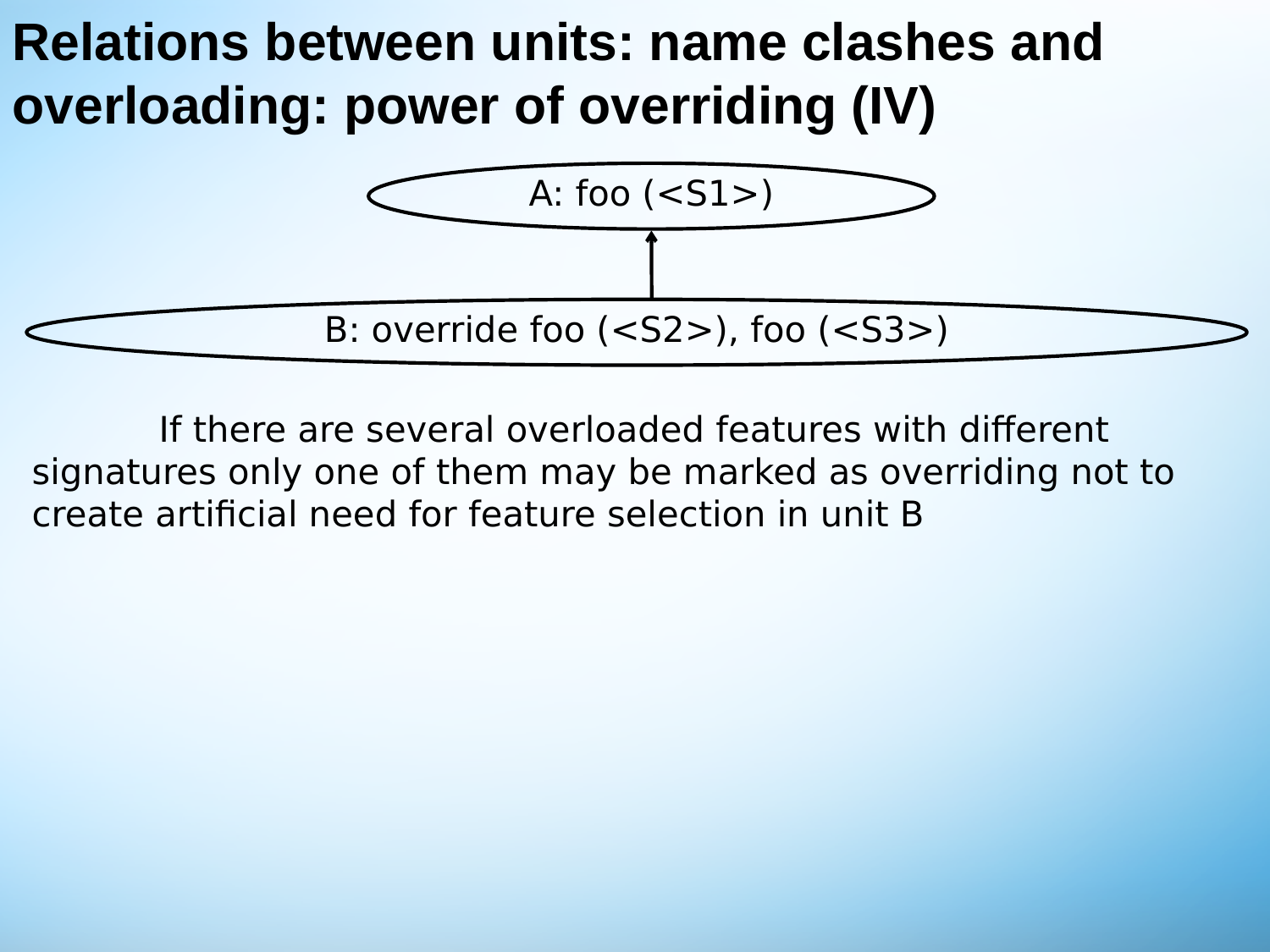

# Relations between units: name clashes and overloading: power of overriding (IV)
A: foo (<S1>)
B: override foo (<S2>), foo (<S3>)

	If there are several overloaded features with different signatures only one of them may be marked as overriding not to create artificial need for feature selection in unit B